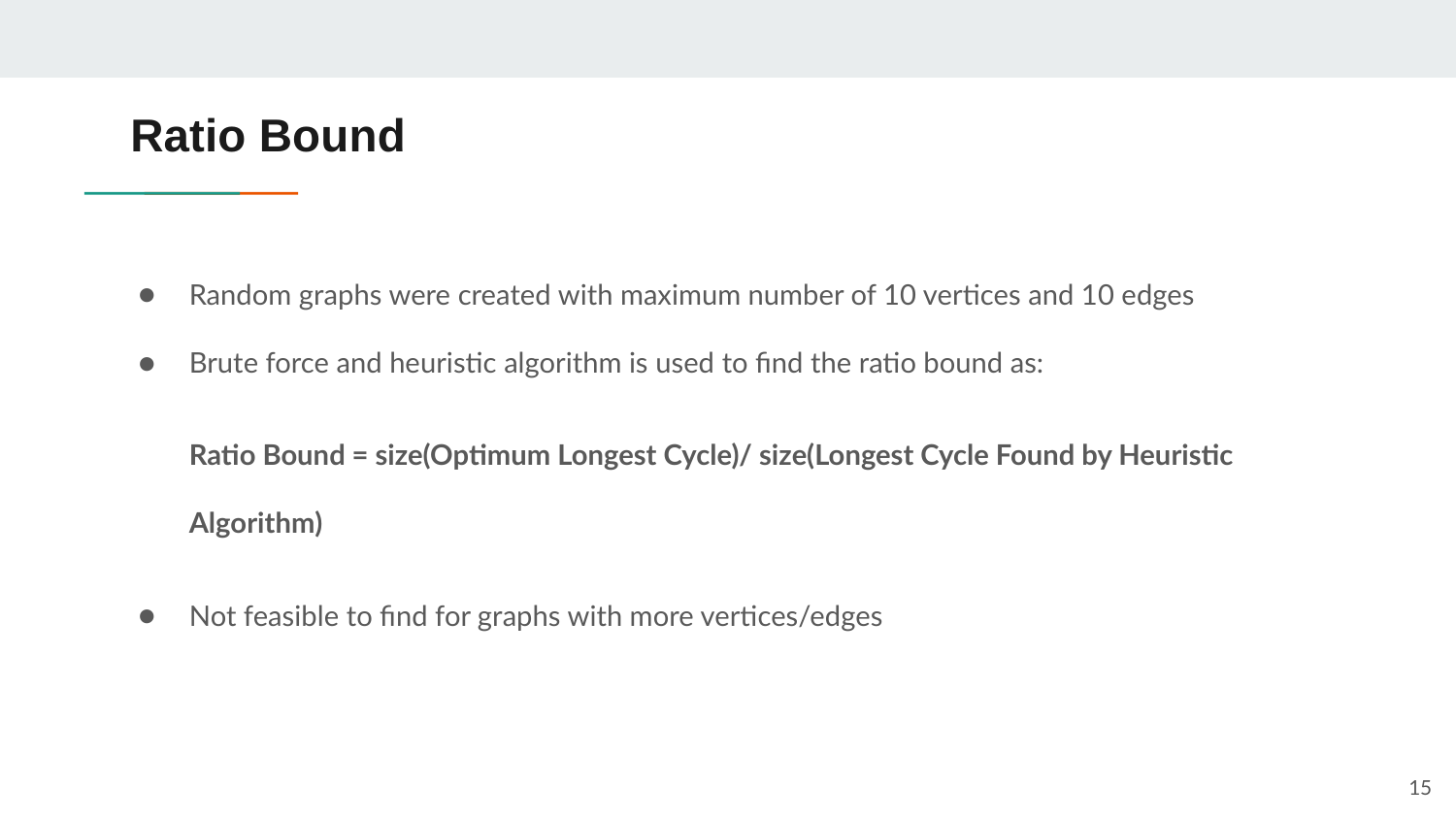

# Ratio Bound
Random graphs were created with maximum number of 10 vertices and 10 edges
Brute force and heuristic algorithm is used to find the ratio bound as:
Ratio Bound = size(Optimum Longest Cycle)/ size(Longest Cycle Found by Heuristic Algorithm)
Not feasible to find for graphs with more vertices/edges
15